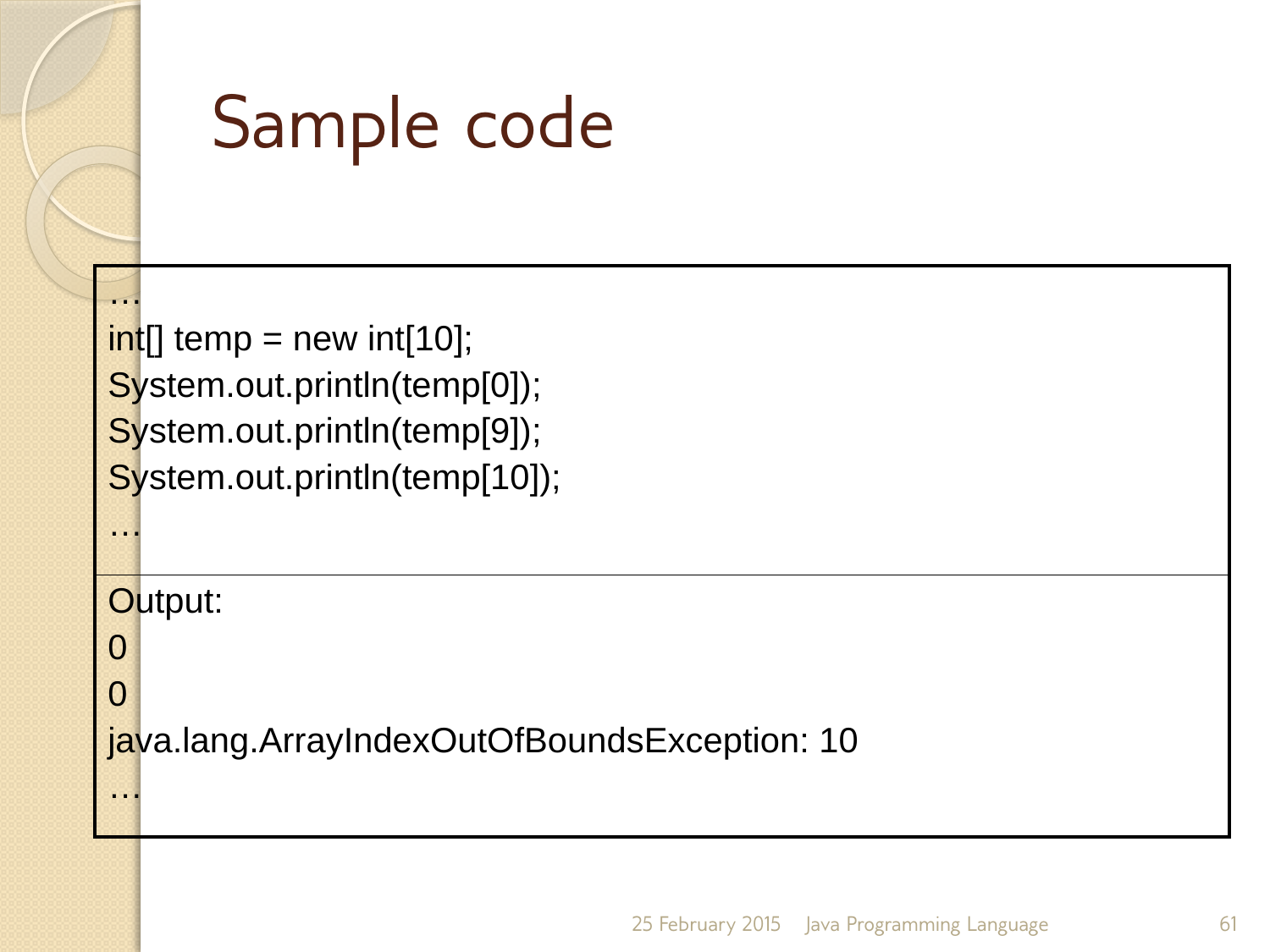

# Sample code
| … int[] temp = new int[10]; System.out.println(temp[0]); System.out.println(temp[9]); System.out.println(temp[10]); … |
| --- |
| Output: 0 0 java.lang.ArrayIndexOutOfBoundsException: 10 … |
25 February 2015
Java Programming Language
61